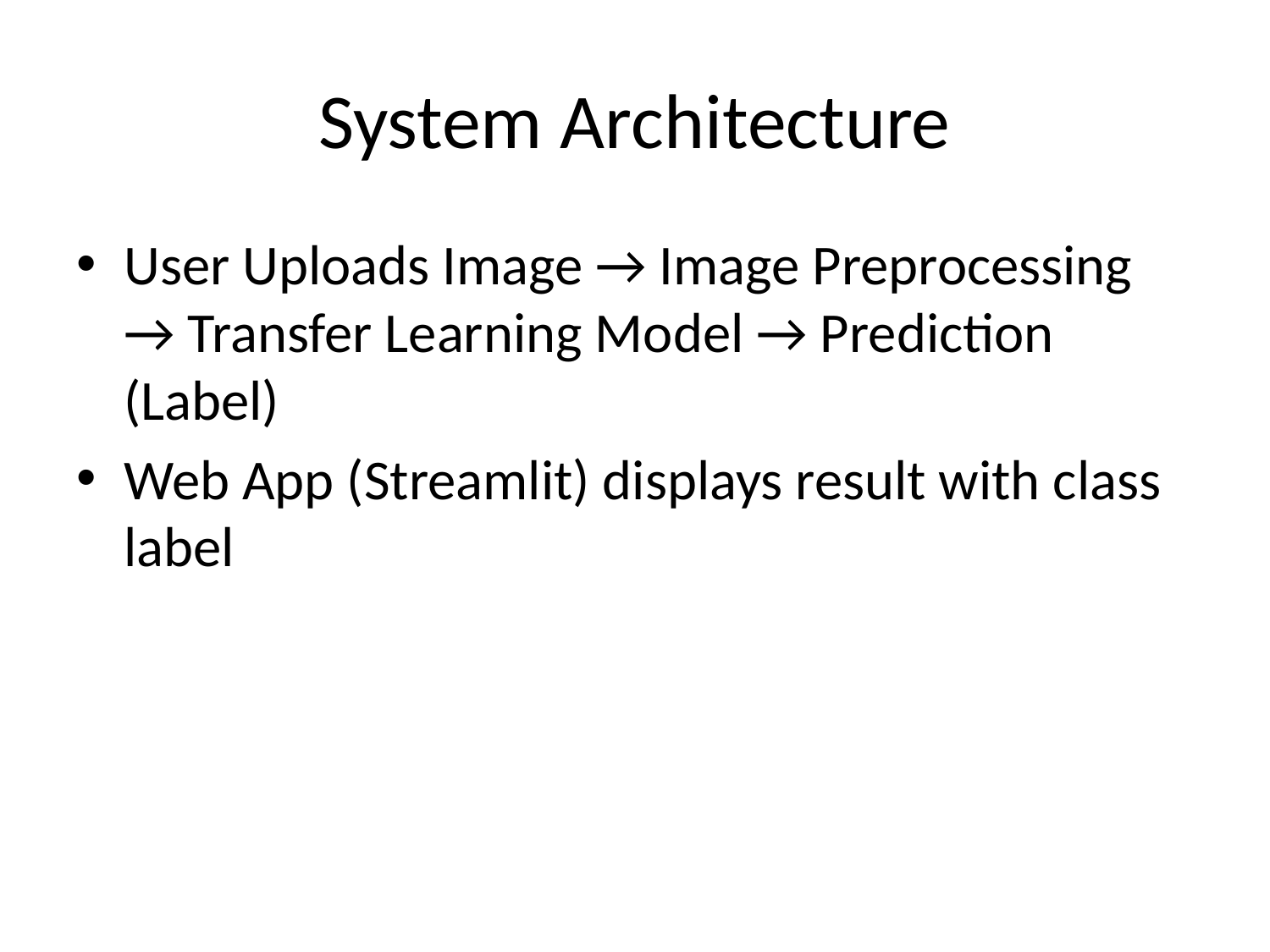

# System Architecture
User Uploads Image → Image Preprocessing → Transfer Learning Model → Prediction (Label)
Web App (Streamlit) displays result with class label